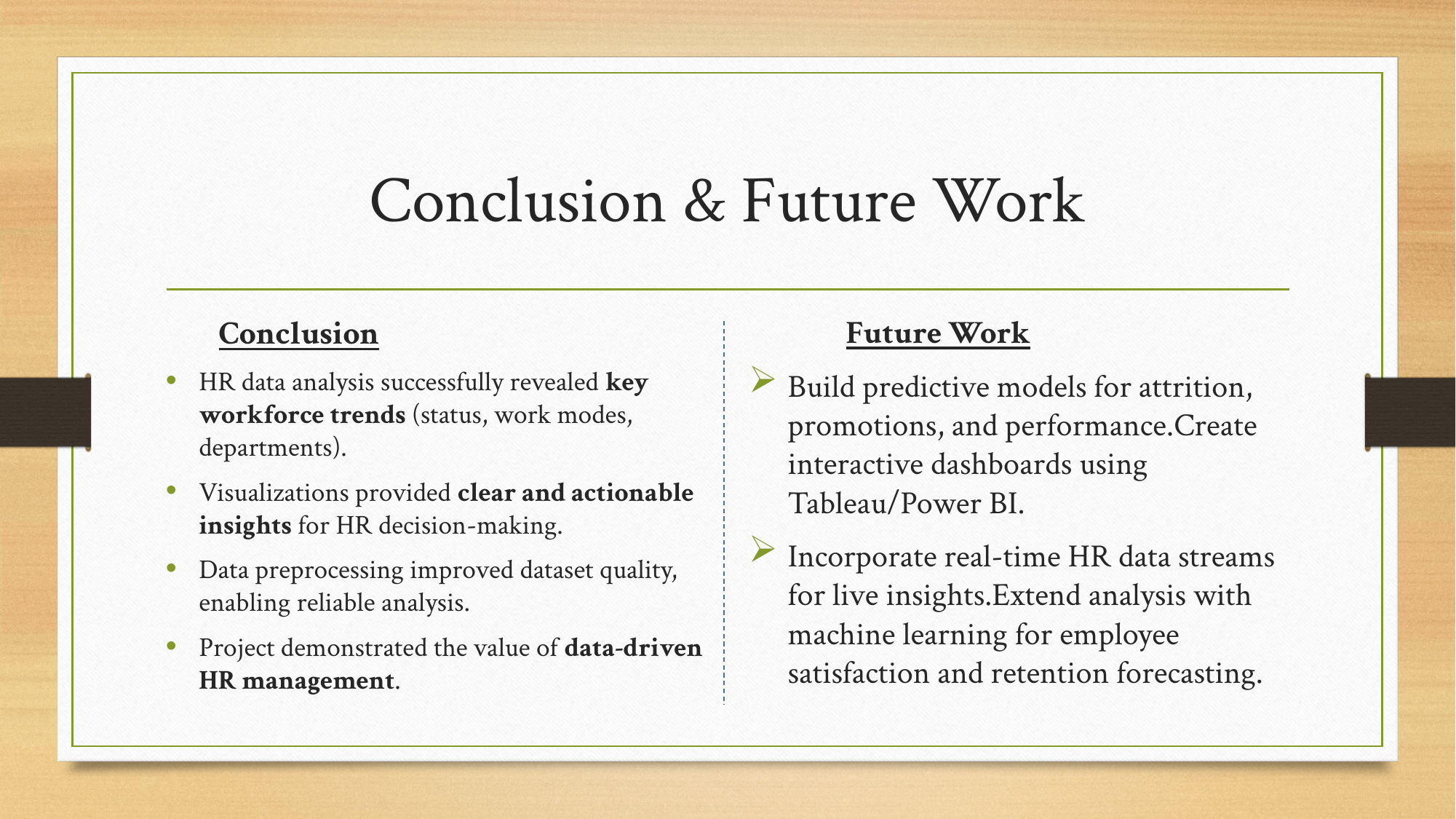

# Conclusion & Future Work
			Conclusion
HR data analysis successfully revealed key workforce trends (status, work modes, departments).
Visualizations provided clear and actionable insights for HR decision-making.
Data preprocessing improved dataset quality, enabling reliable analysis.
Project demonstrated the value of data-driven HR management.

				Future Work
Build predictive models for attrition, promotions, and performance.Create interactive dashboards using Tableau/Power BI.
Incorporate real-time HR data streams for live insights.Extend analysis with machine learning for employee satisfaction and retention forecasting.